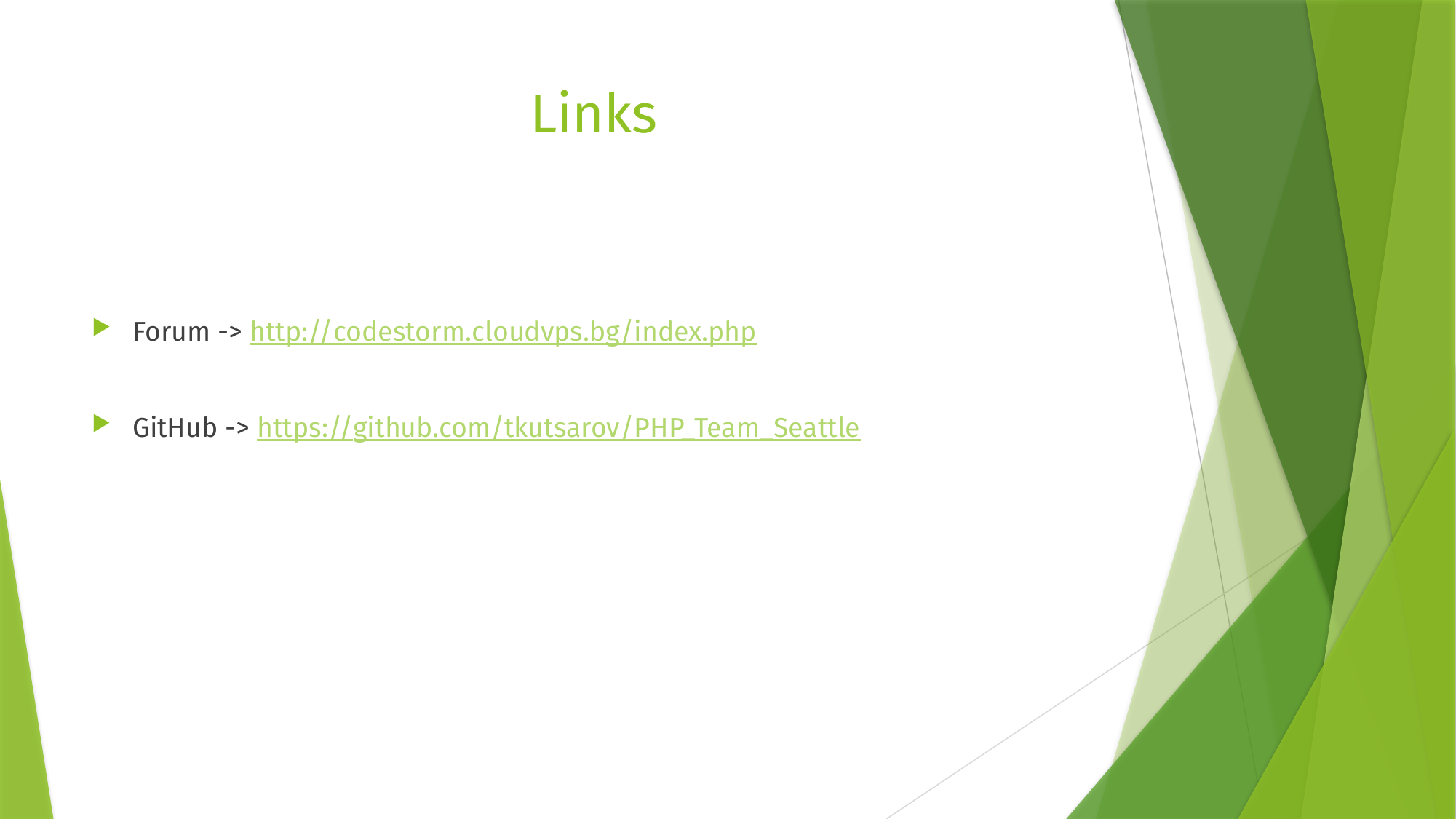

# Links

Forum -> http://codestorm.cloudvps.bg/index.php

GitHub -> https://github.com/tkutsarov/PHP_Team_Seattle